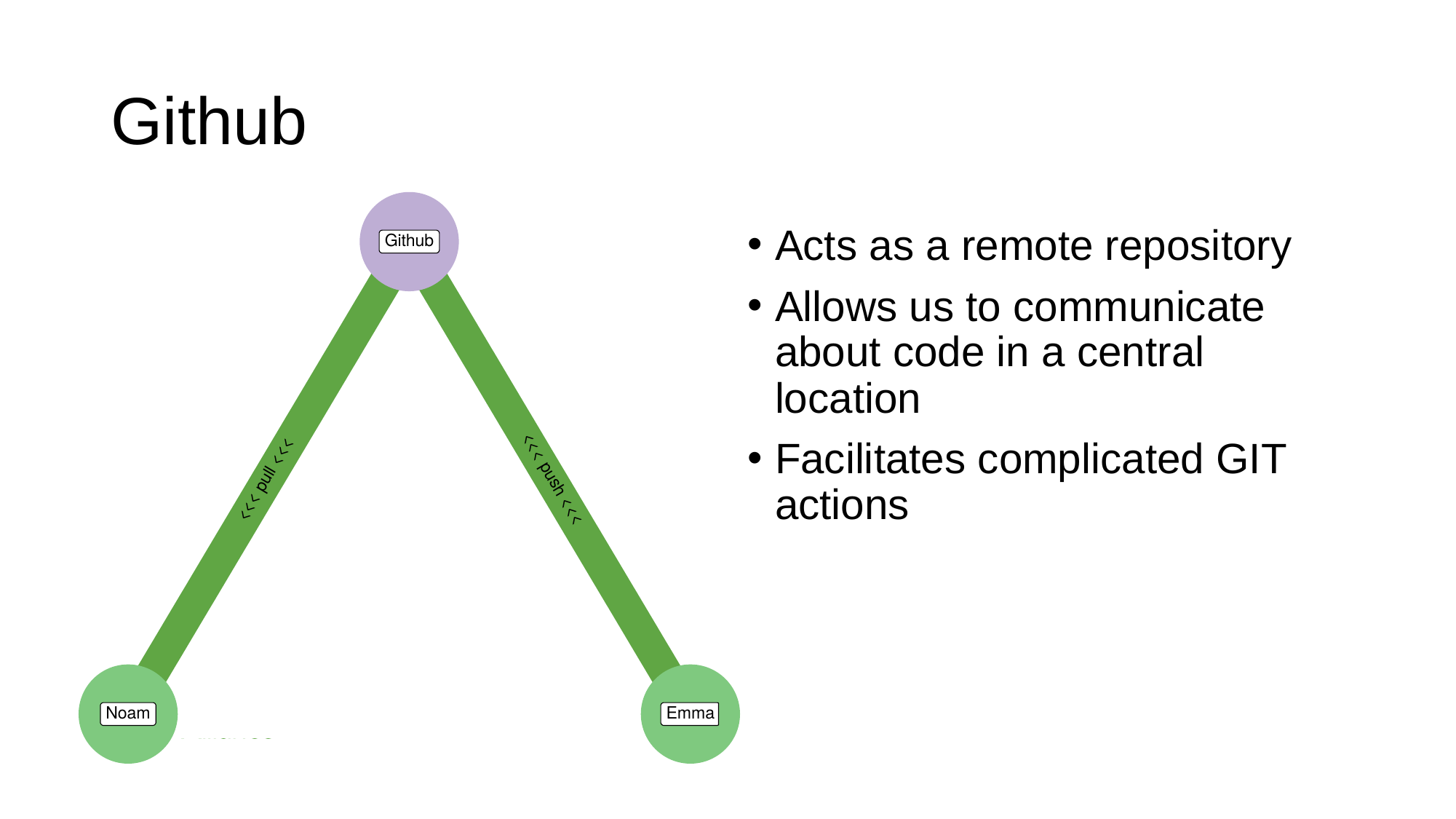

# Github

Github

<<< push <<<
<<< pull <<<

Noam
Emma
Acts as a remote repository
Allows us to communicate about code in a central location
Facilitates complicated GIT actions